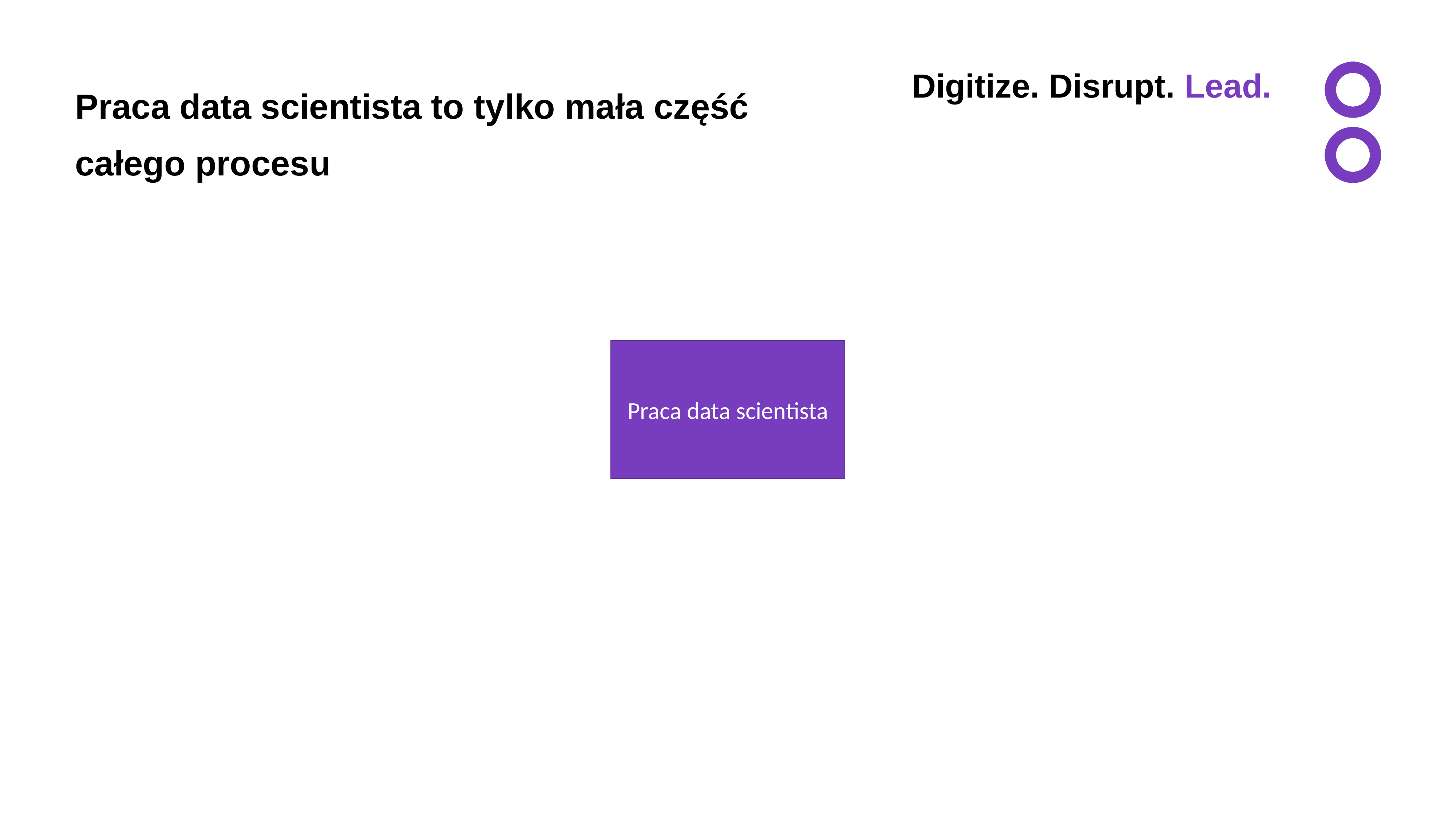

Praca data scientista to tylko mała część całego procesu
Praca data scientista